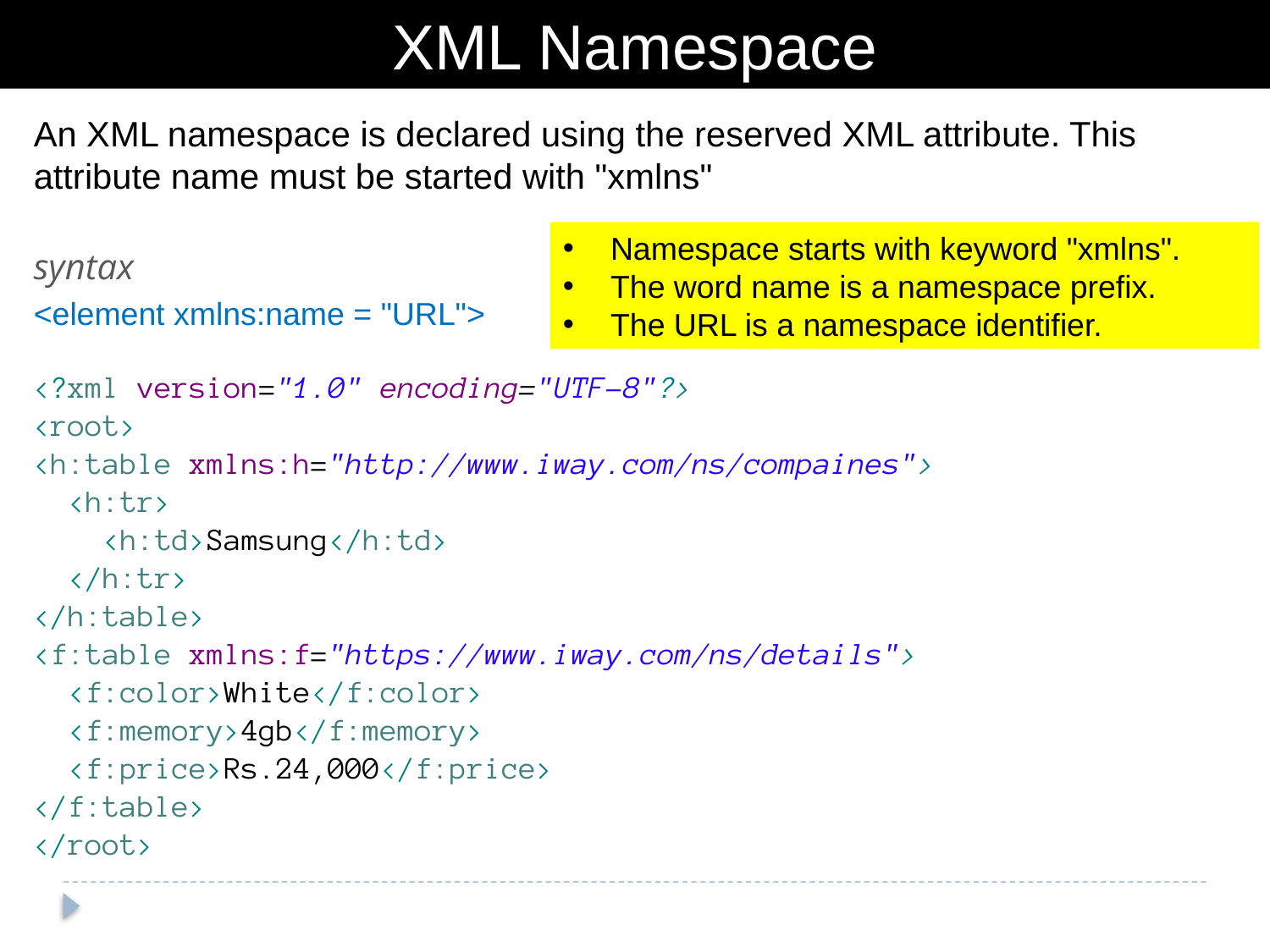

XML Namespace
An XML namespace is declared using the reserved XML attribute. This attribute name must be started with "xmlns"
Namespace starts with keyword "xmlns".
The word name is a namespace prefix.
The URL is a namespace identifier.
syntax
<element xmlns:name = "URL">
<?xml version="1.0" encoding="UTF-8"?>
<root>
<h:table xmlns:h="http://www.iway.com/ns/compaines">
  <h:tr>
    <h:td>Samsung</h:td>
  </h:tr>
</h:table>
<f:table xmlns:f="https://www.iway.com/ns/details">
  <f:color>White</f:color>
  <f:memory>4gb</f:memory>
  <f:price>Rs.24,000</f:price>
</f:table>
</root>